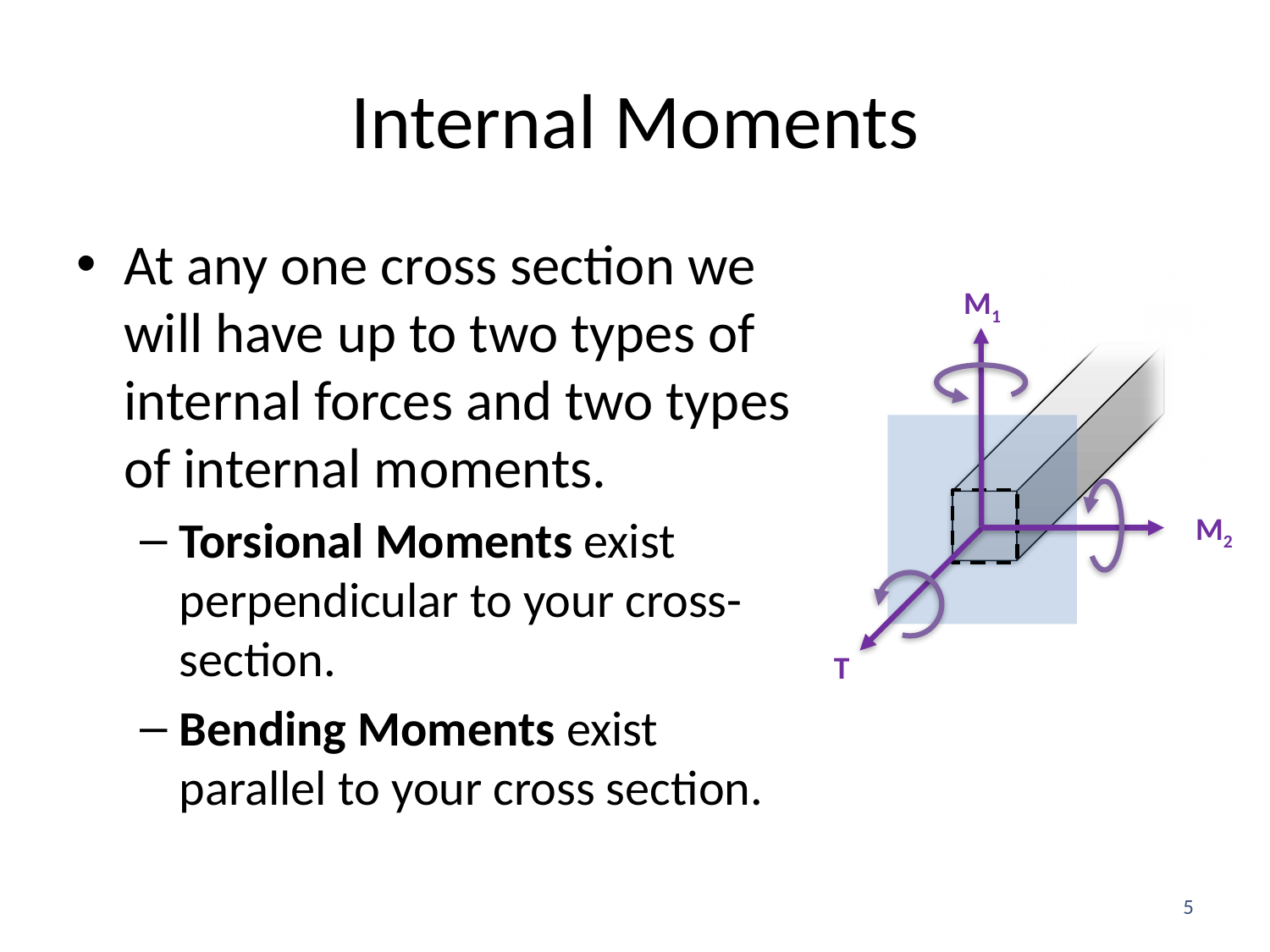

# Internal Moments
At any one cross section we will have up to two types of internal forces and two types of internal moments.
Torsional Moments exist perpendicular to your cross-section.
Bending Moments exist parallel to your cross section.

M1

M2

T
5